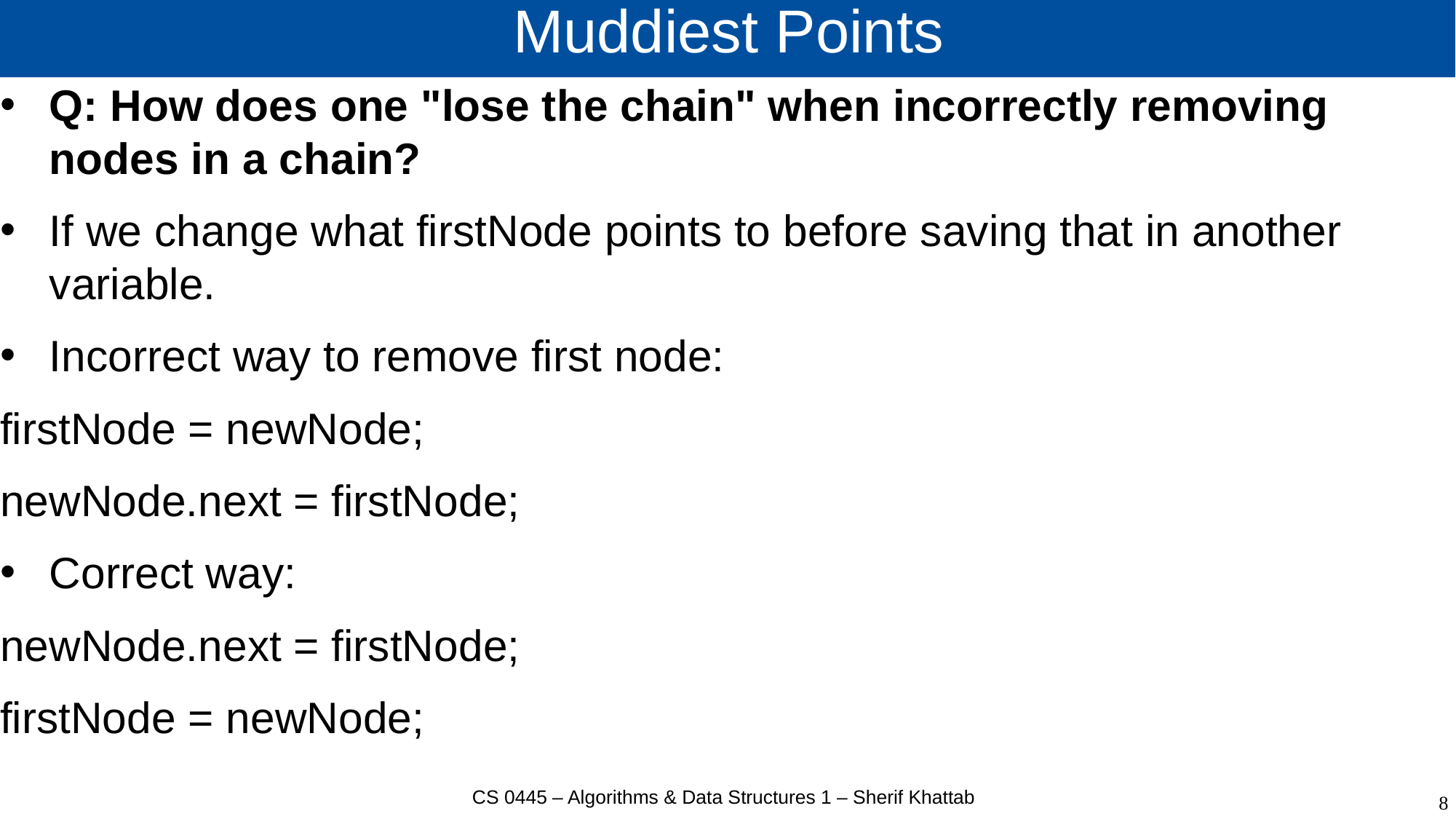

# Muddiest Points
Q: How does one "lose the chain" when incorrectly removing nodes in a chain?
If we change what firstNode points to before saving that in another variable.
Incorrect way to remove first node:
firstNode = newNode;
newNode.next = firstNode;
Correct way:
newNode.next = firstNode;
firstNode = newNode;
CS 0445 – Algorithms & Data Structures 1 – Sherif Khattab
8